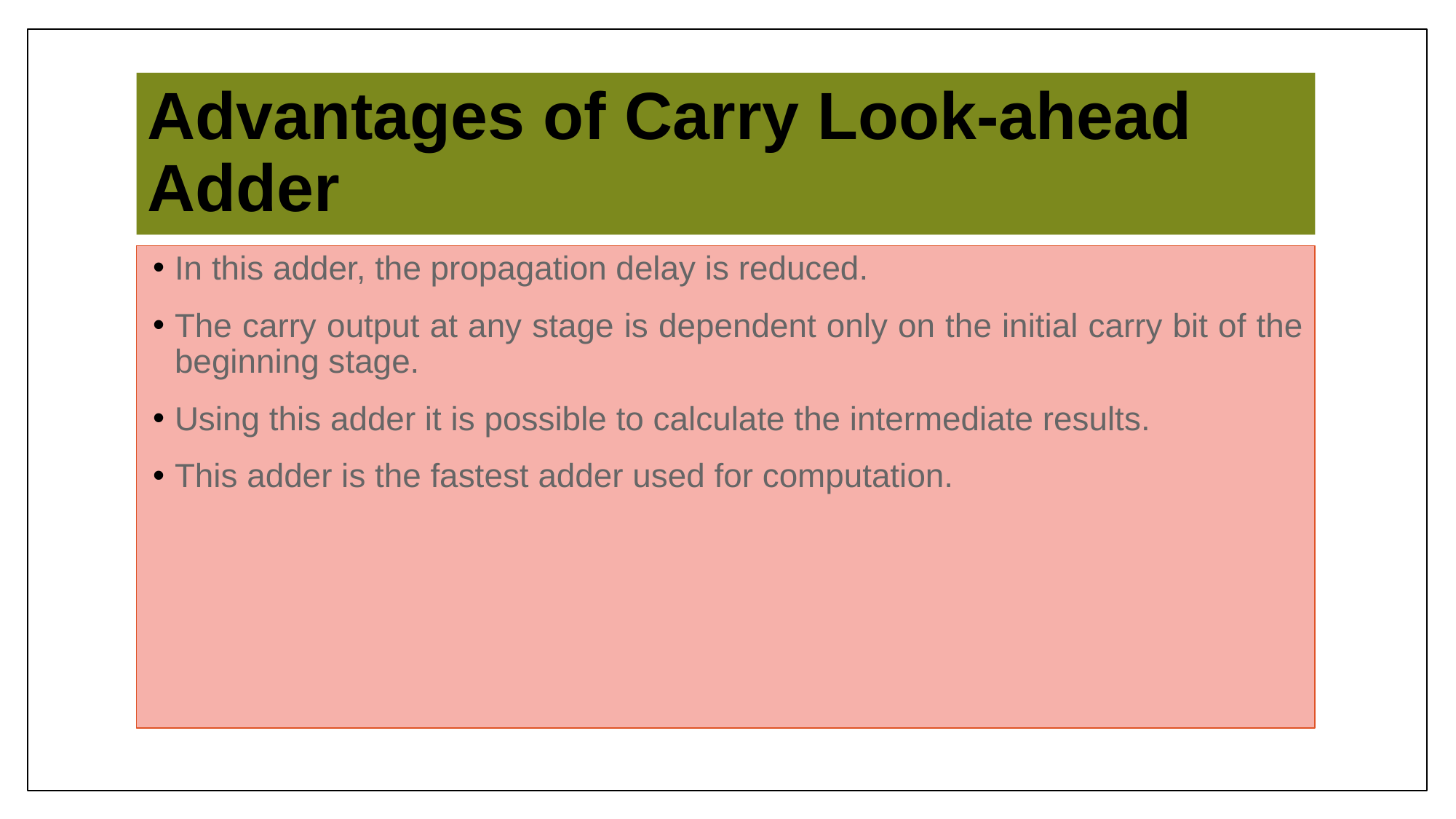

# Advantages of Carry Look-ahead Adder
In this adder, the propagation delay is reduced.
The carry output at any stage is dependent only on the initial carry bit of the beginning stage.
Using this adder it is possible to calculate the intermediate results.
This adder is the fastest adder used for computation.